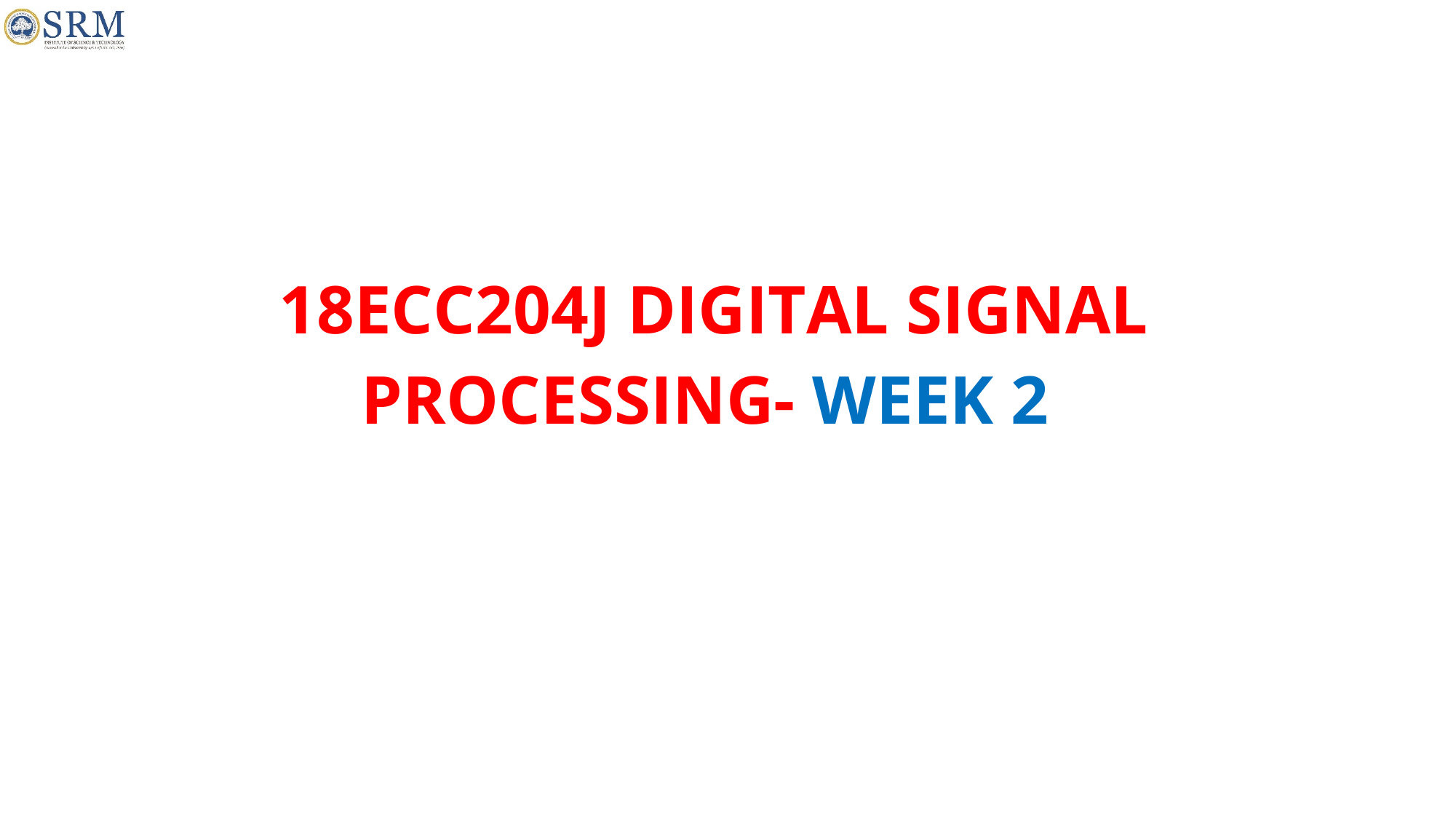

#
18ECC204J DIGITAL SIGNAL PROCESSING- WEEK 2